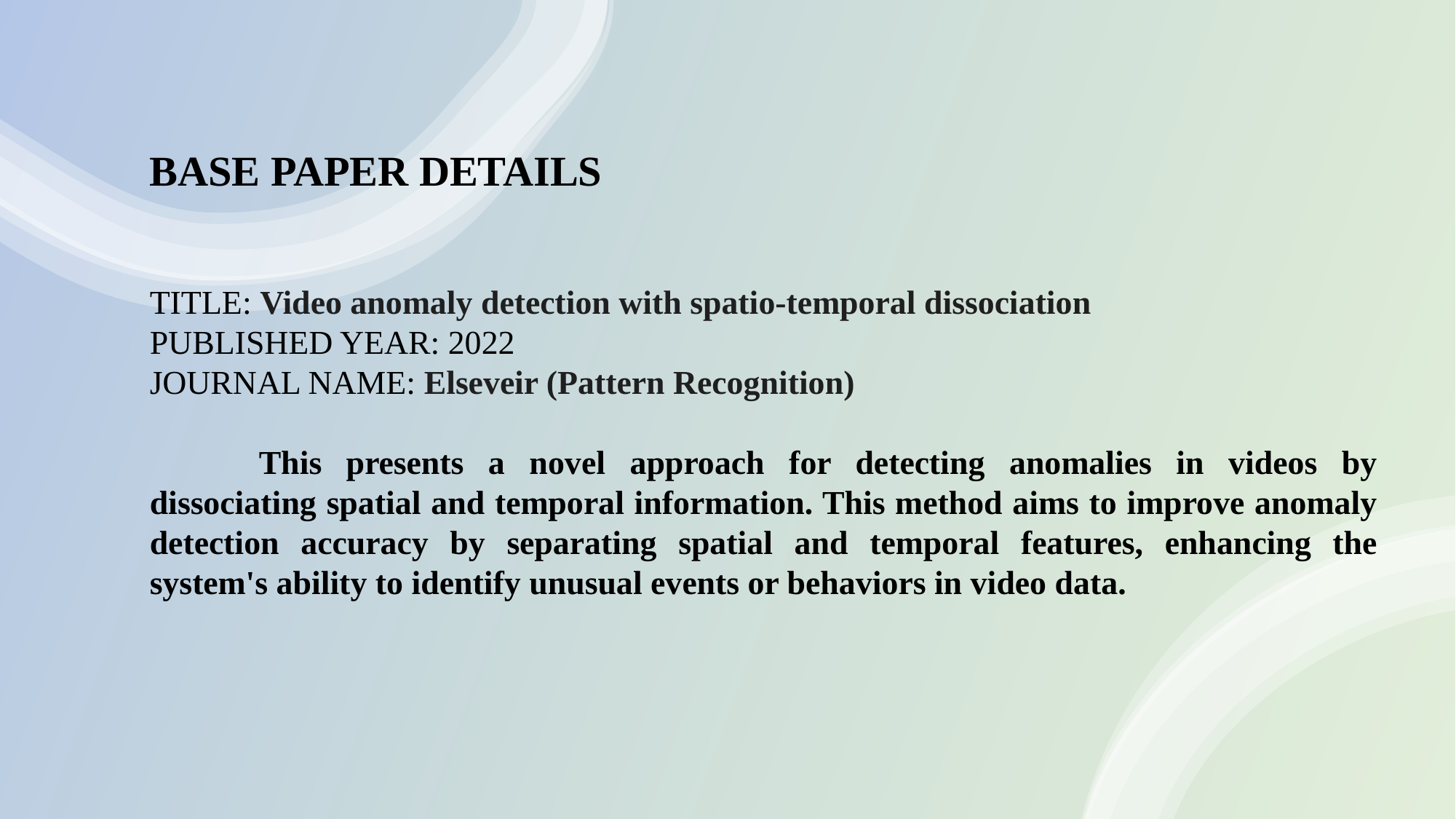

BASE PAPER DETAILS
TITLE: Video anomaly detection with spatio-temporal dissociation
PUBLISHED YEAR: 2022
JOURNAL NAME: Elseveir (Pattern Recognition)

	This presents a novel approach for detecting anomalies in videos by dissociating spatial and temporal information. This method aims to improve anomaly detection accuracy by separating spatial and temporal features, enhancing the system's ability to identify unusual events or behaviors in video data.